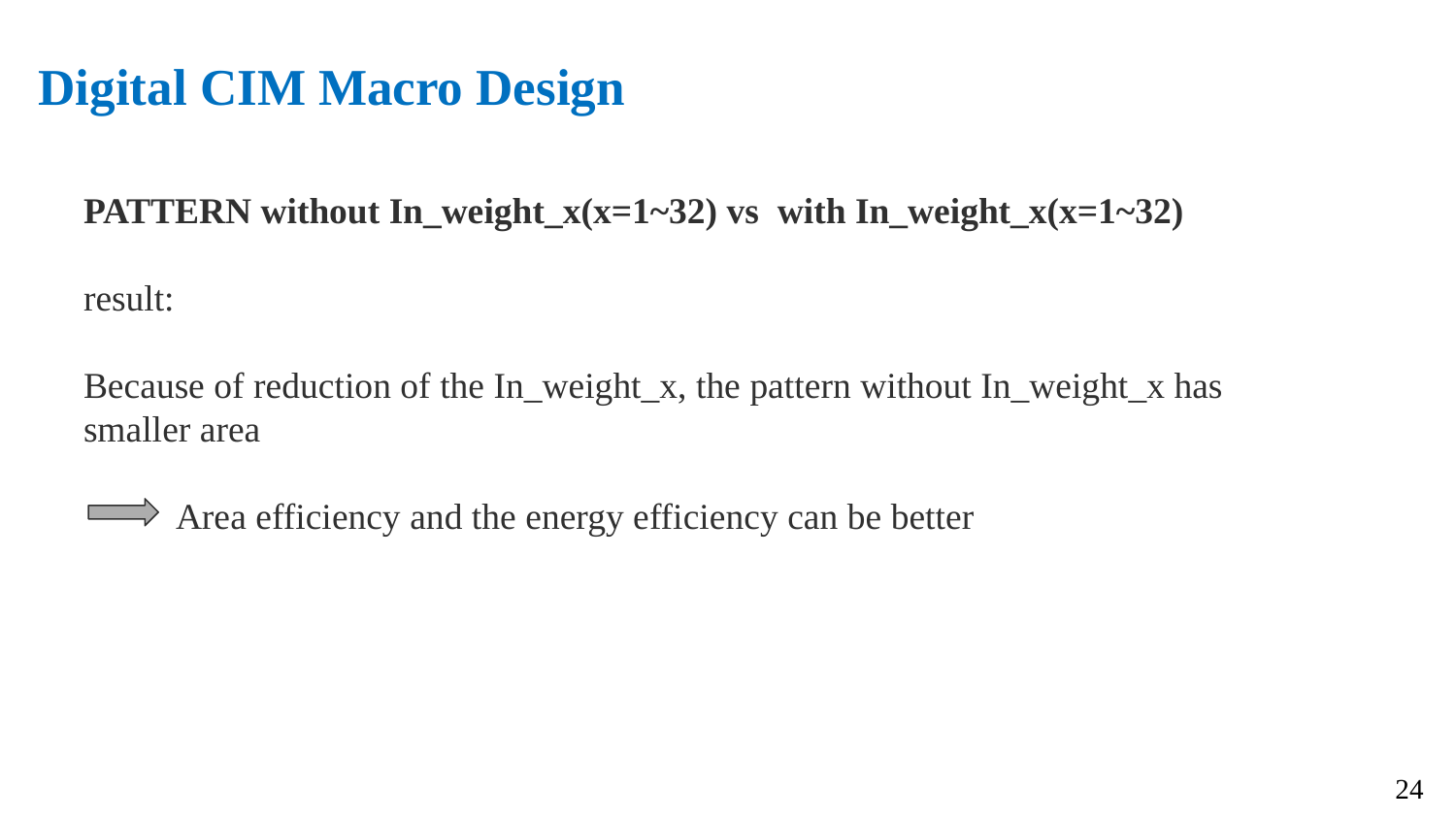

# Digital CIM Macro Design
PATTERN without In_weight_x(x=1~32) vs  with In_weight_x(x=1~32)

result:

Because of reduction of the In_weight_x, the pattern without In_weight_x has  smaller area

          Area efficiency and the energy efficiency can be better

24